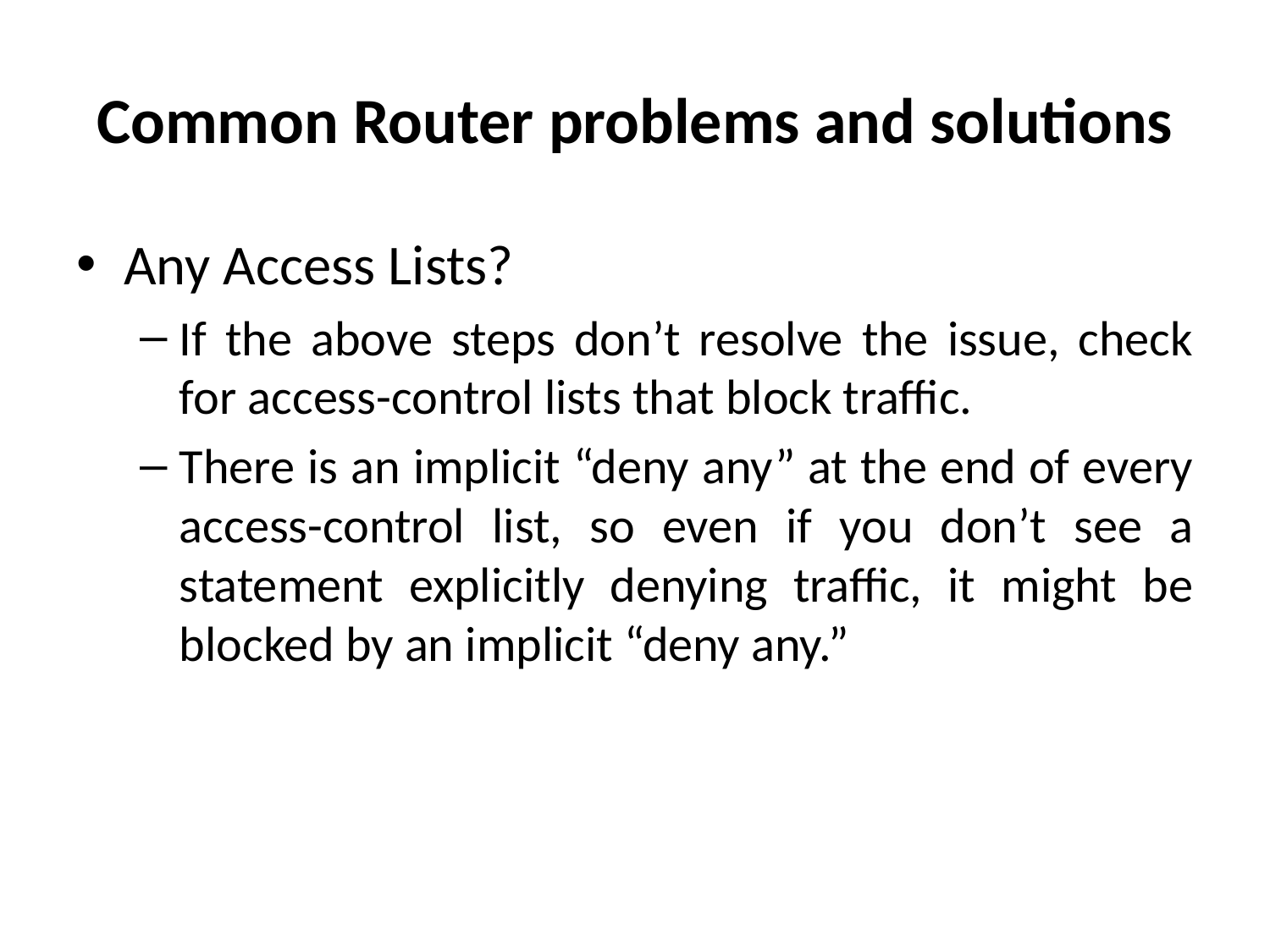

# Common Router problems and solutions
Any Access Lists?
If the above steps don’t resolve the issue, check for access-control lists that block traffic.
There is an implicit “deny any” at the end of every access-control list, so even if you don’t see a statement explicitly denying traffic, it might be blocked by an implicit “deny any.”